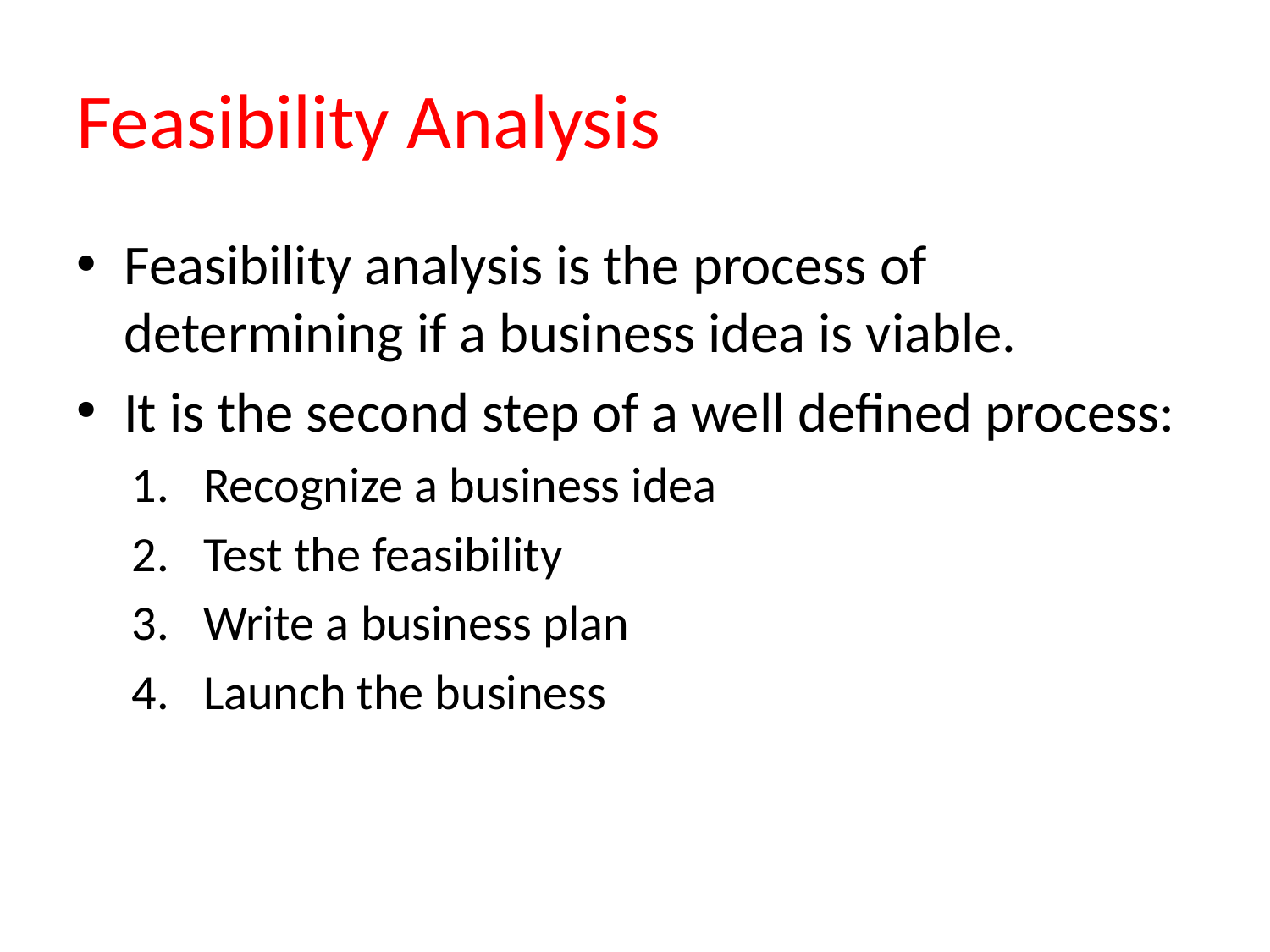

# Feasibility Analysis
Feasibility analysis is the process of determining if a business idea is viable.
It is the second step of a well defined process:
Recognize a business idea
Test the feasibility
Write a business plan
Launch the business